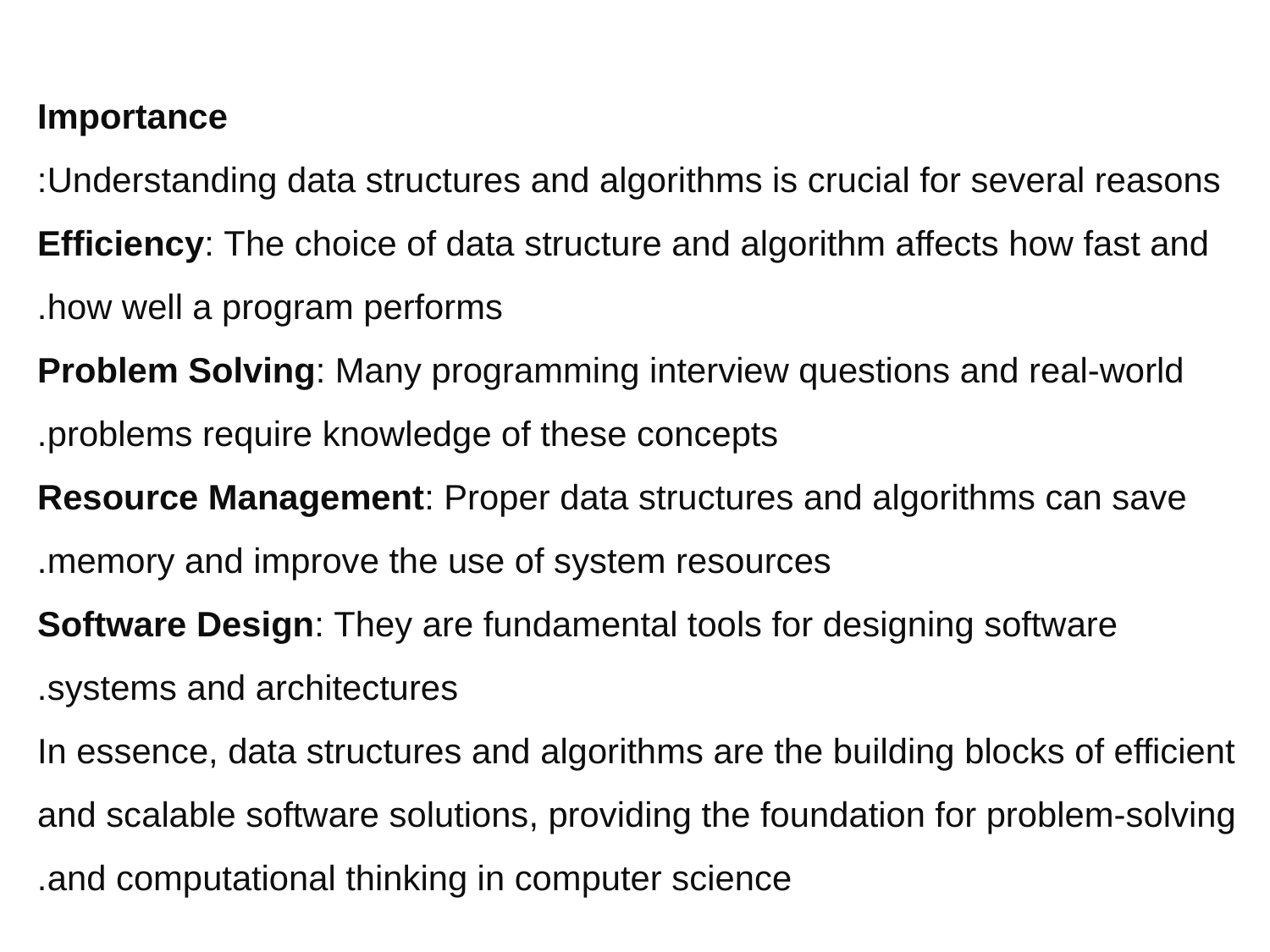

Importance
Understanding data structures and algorithms is crucial for several reasons:
Efficiency: The choice of data structure and algorithm affects how fast and how well a program performs.
Problem Solving: Many programming interview questions and real-world problems require knowledge of these concepts.
Resource Management: Proper data structures and algorithms can save memory and improve the use of system resources.
Software Design: They are fundamental tools for designing software systems and architectures.
In essence, data structures and algorithms are the building blocks of efficient and scalable software solutions, providing the foundation for problem-solving and computational thinking in computer science.